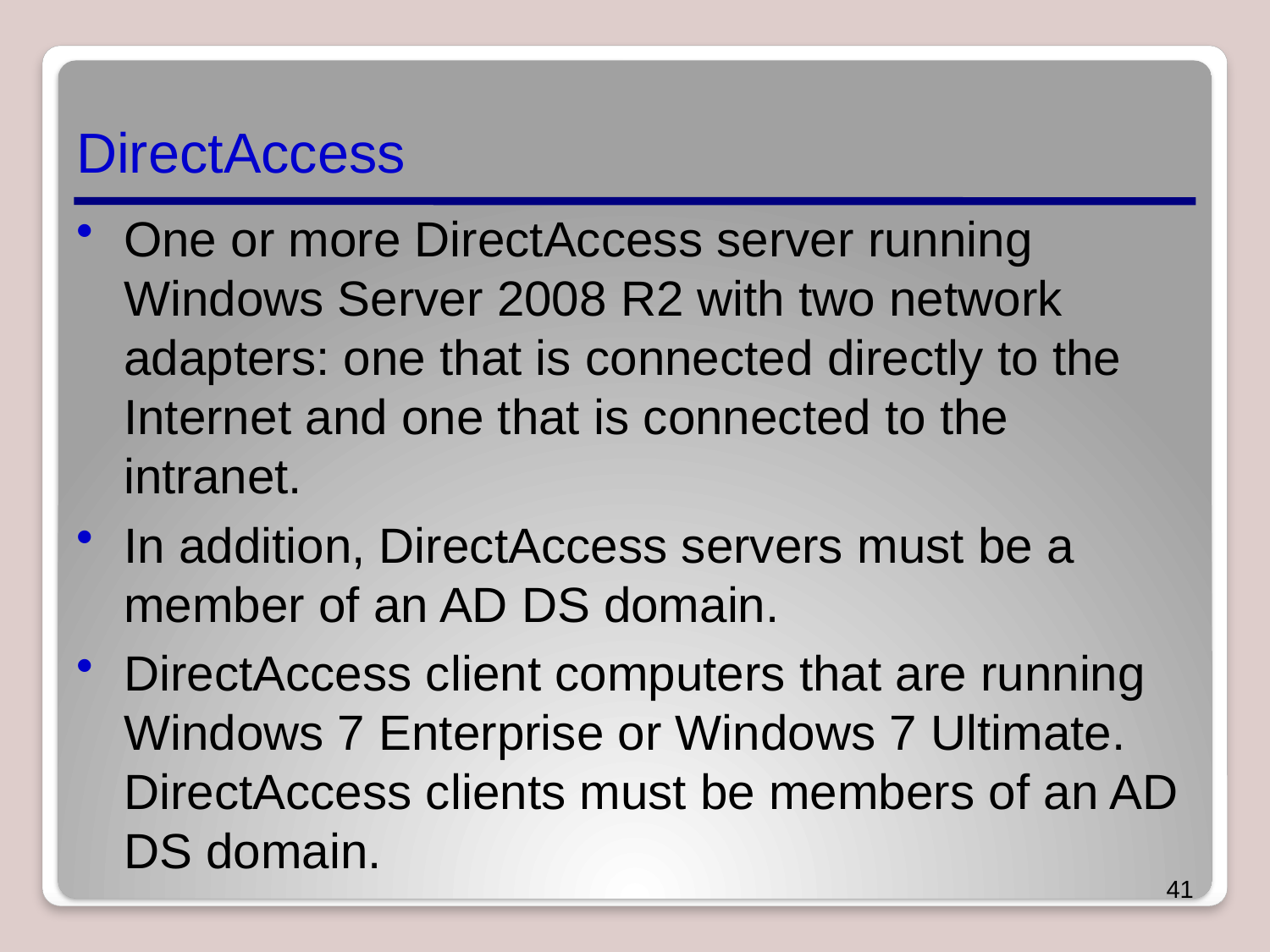

# DirectAccess
One or more DirectAccess server running Windows Server 2008 R2 with two network adapters: one that is connected directly to the Internet and one that is connected to the intranet.
In addition, DirectAccess servers must be a member of an AD DS domain.
DirectAccess client computers that are running Windows 7 Enterprise or Windows 7 Ultimate. DirectAccess clients must be members of an AD DS domain.

41